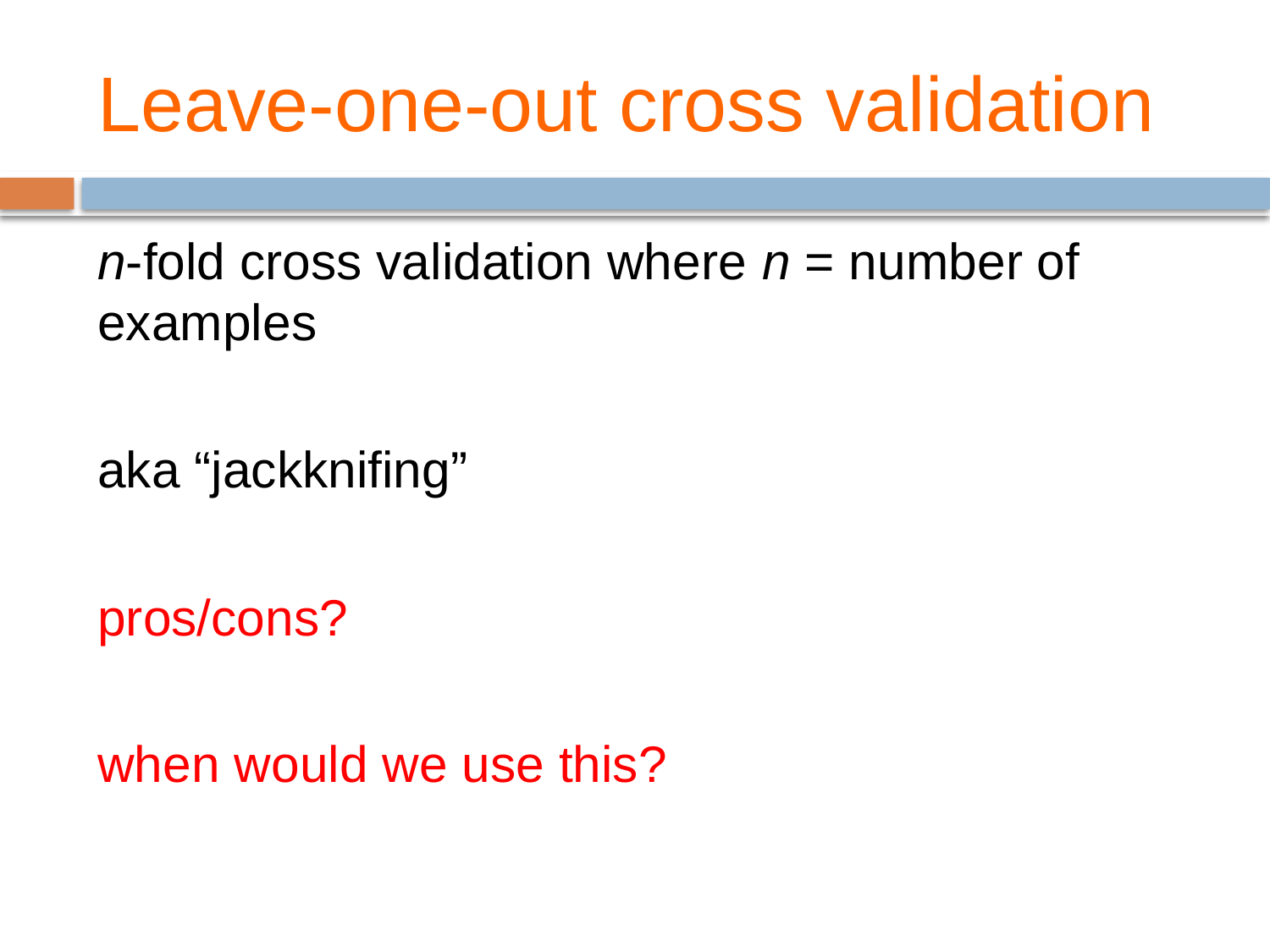

# Leave-one-out cross validation
n-fold cross validation where n = number of examples

aka “jackknifing”

pros/cons?

when would we use this?